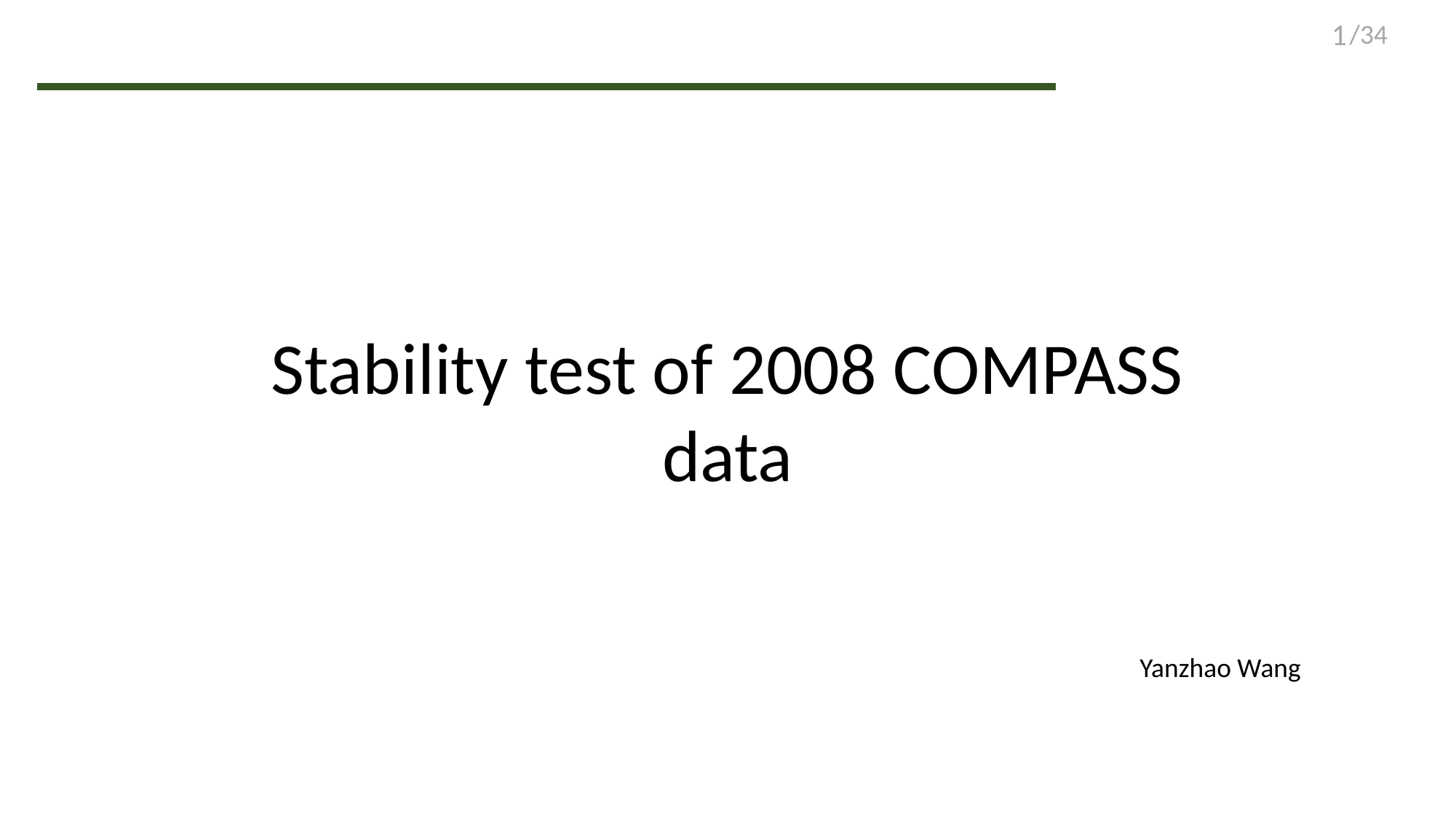

1
Stability test of 2008 COMPASS data
Yanzhao Wang